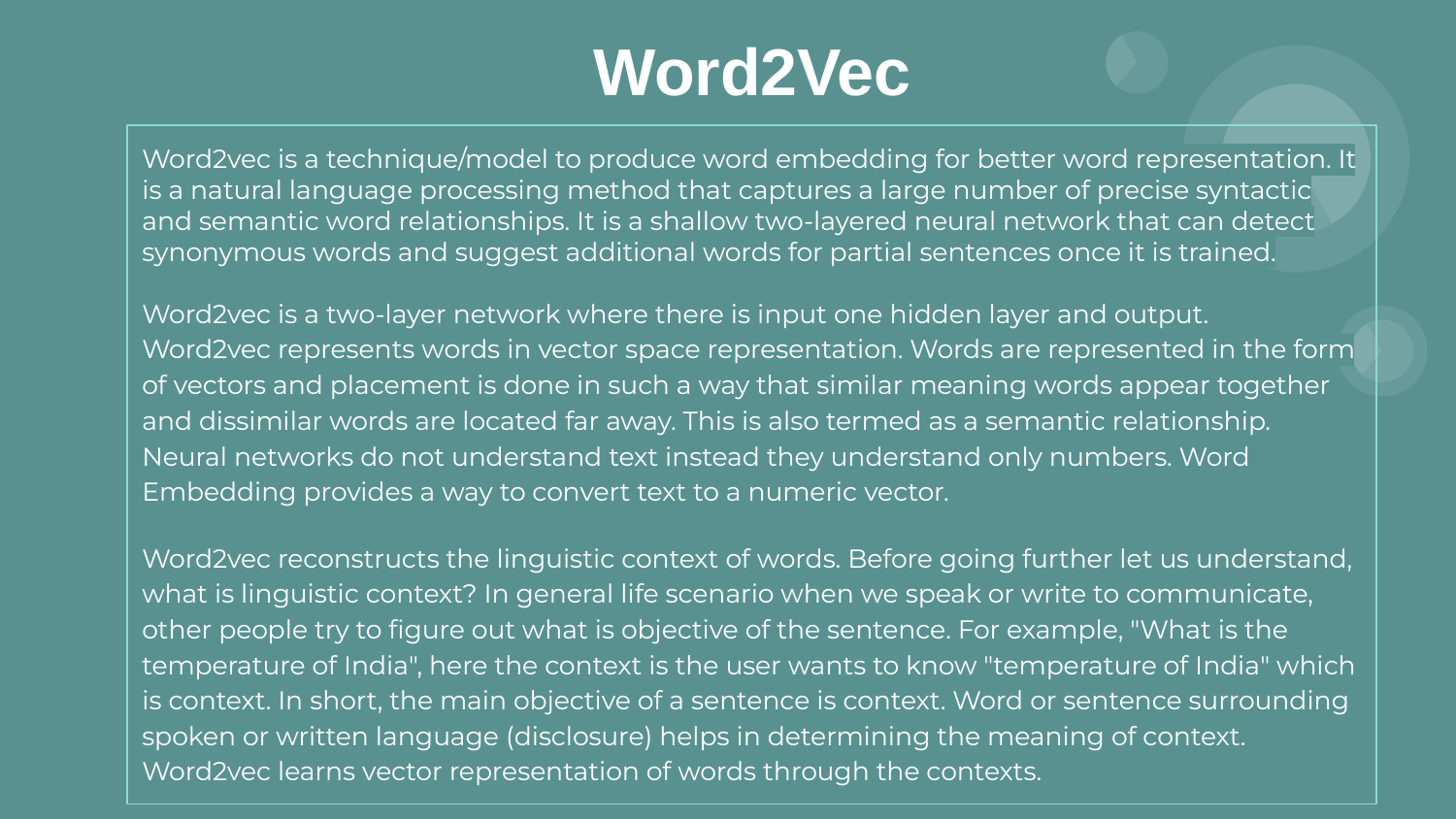

Word2Vec
# Word2vec is a technique/model to produce word embedding for better word representation. It is a natural language processing method that captures a large number of precise syntactic and semantic word relationships. It is a shallow two-layered neural network that can detect synonymous words and suggest additional words for partial sentences once it is trained.

Word2vec is a two-layer network where there is input one hidden layer and output.
Word2vec represents words in vector space representation. Words are represented in the form of vectors and placement is done in such a way that similar meaning words appear together and dissimilar words are located far away. This is also termed as a semantic relationship. Neural networks do not understand text instead they understand only numbers. Word Embedding provides a way to convert text to a numeric vector.
Word2vec reconstructs the linguistic context of words. Before going further let us understand, what is linguistic context? In general life scenario when we speak or write to communicate, other people try to figure out what is objective of the sentence. For example, "What is the temperature of India", here the context is the user wants to know "temperature of India" which is context. In short, the main objective of a sentence is context. Word or sentence surrounding spoken or written language (disclosure) helps in determining the meaning of context. Word2vec learns vector representation of words through the contexts.